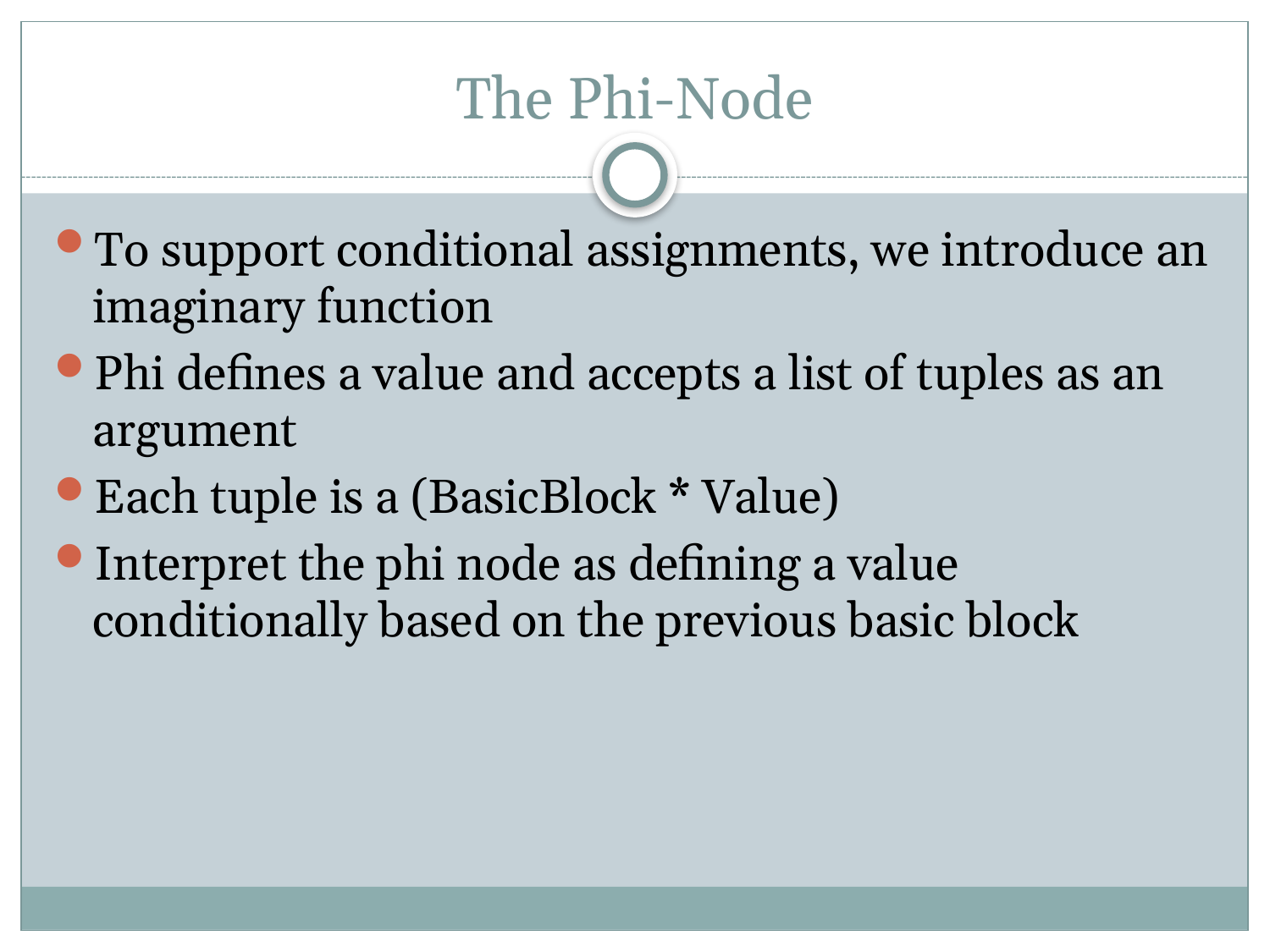

# The Phi-Node
To support conditional assignments, we introduce an imaginary function
Phi defines a value and accepts a list of tuples as an argument
Each tuple is a (BasicBlock * Value)
Interpret the phi node as defining a value conditionally based on the previous basic block